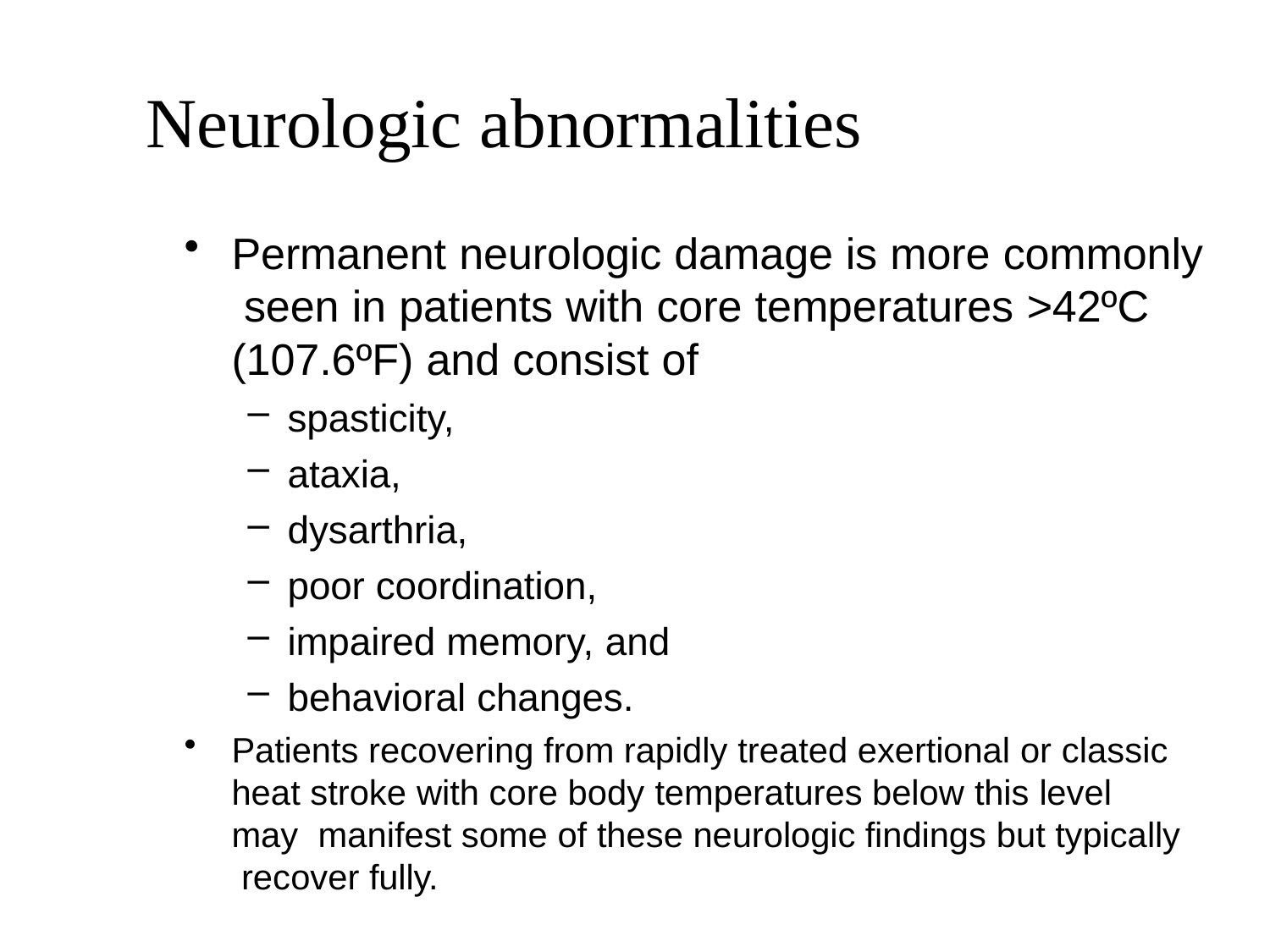

# Neurologic abnormalities
Permanent neurologic damage is more commonly  seen in patients with core temperatures >42ºC  (107.6ºF) and consist of
spasticity,
ataxia,
dysarthria,
poor coordination,
impaired memory, and
behavioral changes.
Patients recovering from rapidly treated exertional or classic  heat stroke with core body temperatures below this level may  manifest some of these neurologic findings but typically  recover fully.